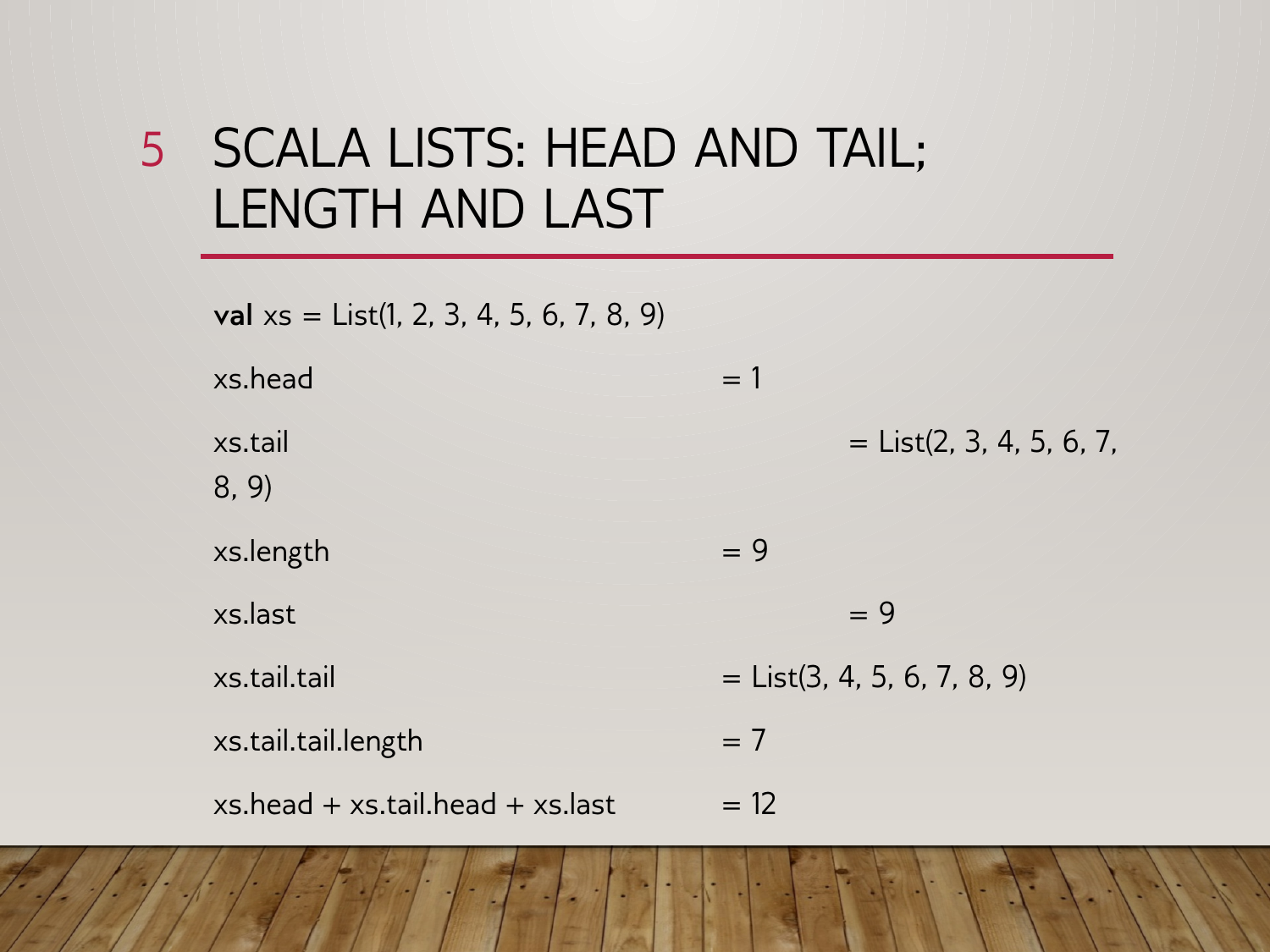

5
# Scala lists: head and tail; length and Last
val xs = List(1, 2, 3, 4, 5, 6, 7, 8, 9)
xs.head				= 1
xs.tail					= List(2, 3, 4, 5, 6, 7, 8, 9)
xs.length				= 9
xs.last					= 9
xs.tail.tail				= List(3, 4, 5, 6, 7, 8, 9)
xs.tail.tail.length			= 7
xs.head + xs.tail.head + xs.last	= 12